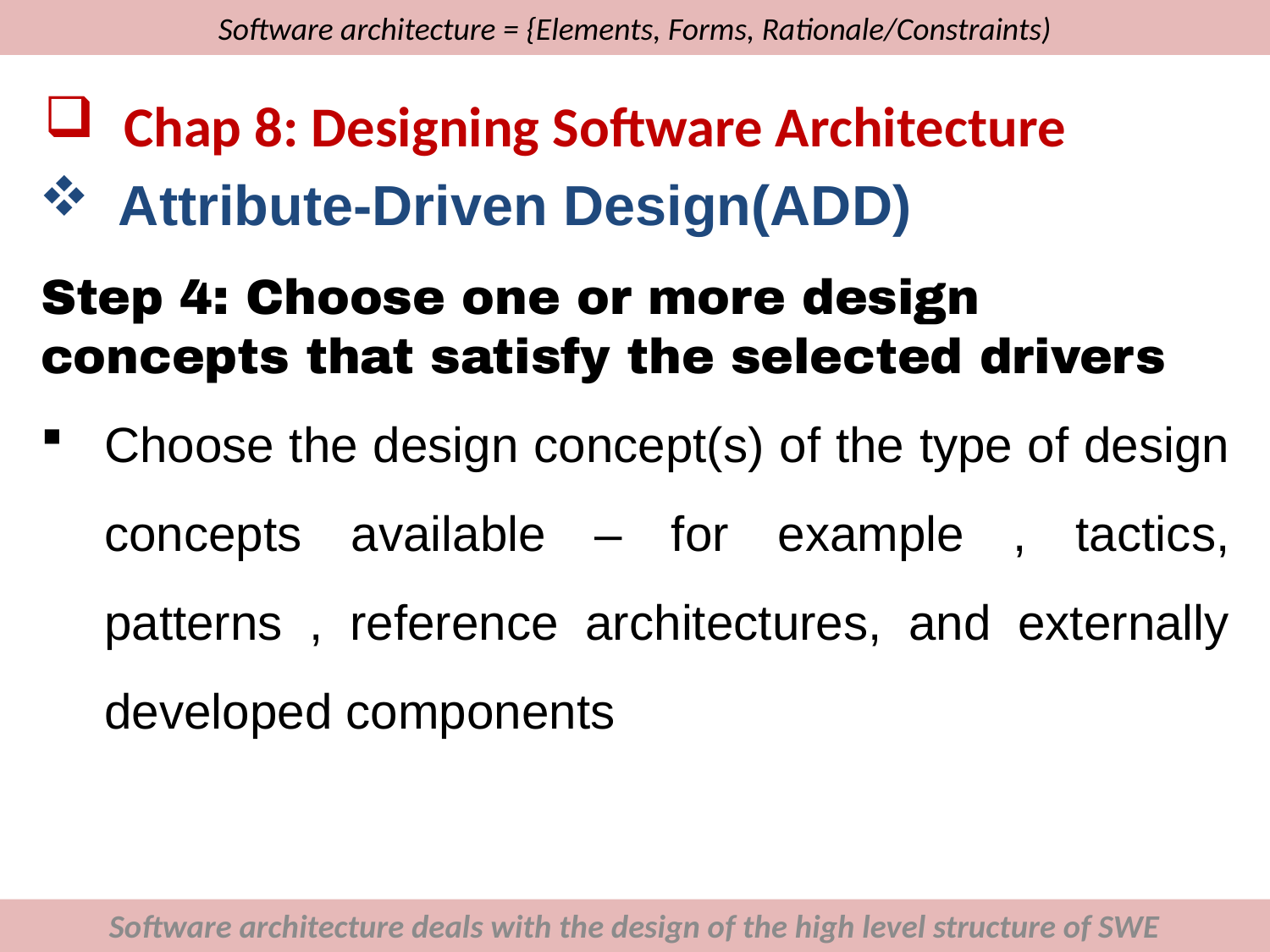

# Software architecture = {Elements, Forms, Rationale/Constraints)
Chap 8: Designing Software Architecture
Attribute-Driven Design(ADD)

Step 4: Choose one or more design concepts that satisfy the selected drivers
Choose the design concept(s) of the type of design concepts available – for example , tactics, patterns , reference architectures, and externally developed components
Software architecture deals with the design of the high level structure of SWE